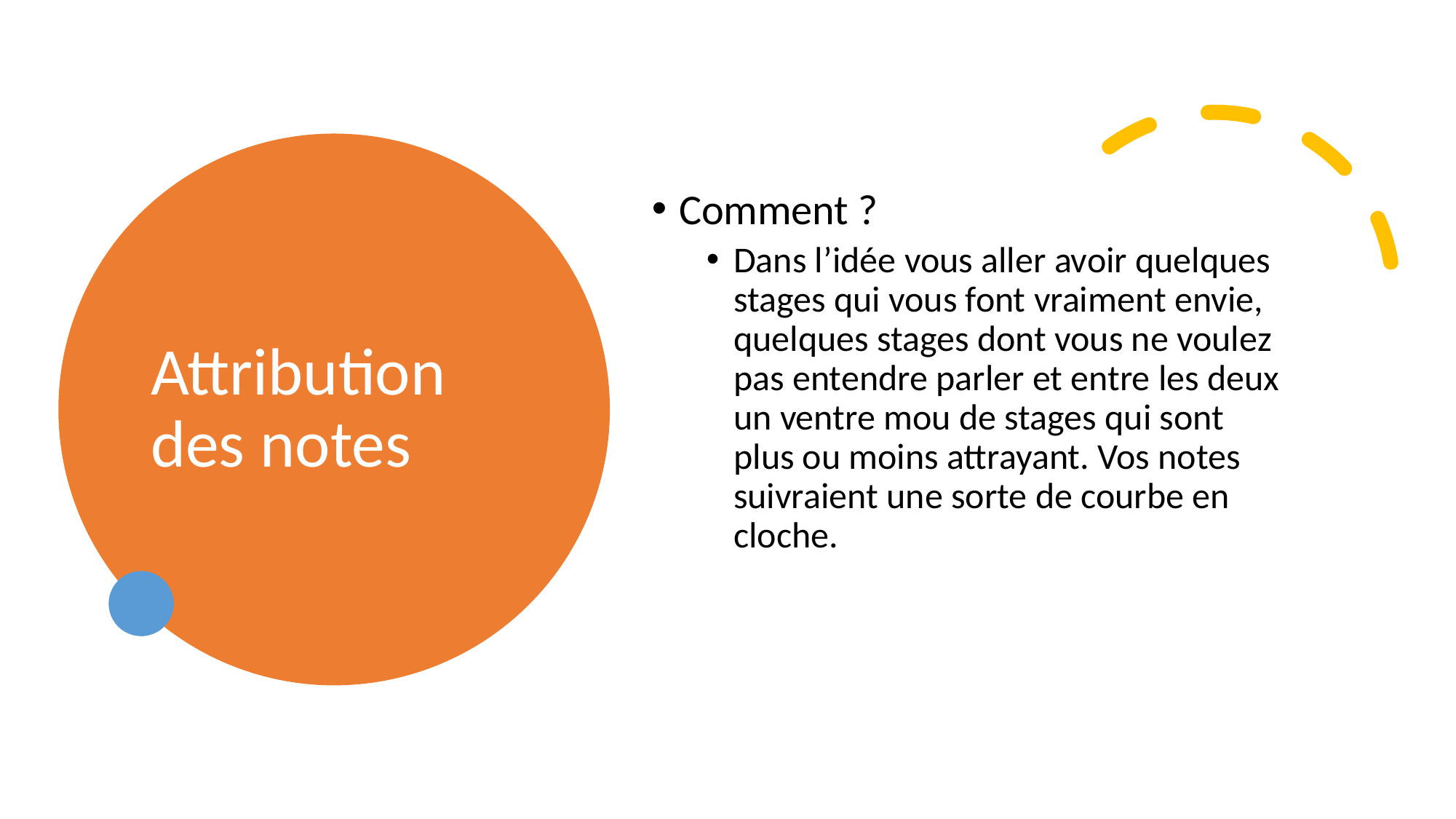

# Attribution des notes
Comment ?
Dans l’idée vous aller avoir quelques stages qui vous font vraiment envie, quelques stages dont vous ne voulez pas entendre parler et entre les deux un ventre mou de stages qui sont plus ou moins attrayant. Vos notes suivraient une sorte de courbe en cloche.